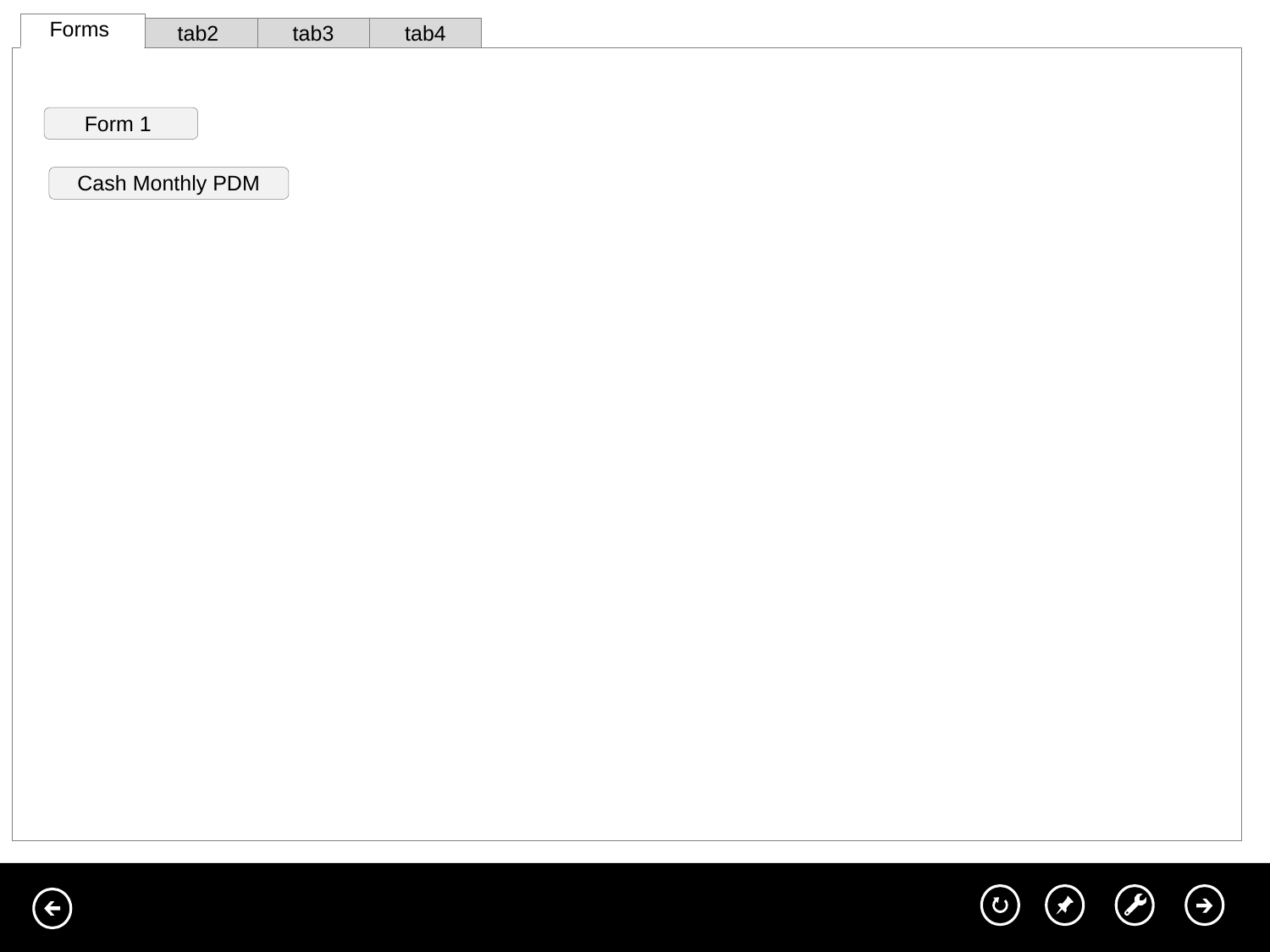

Forms

tab2
tab3
tab4

Form 1
Cash Monthly PDM